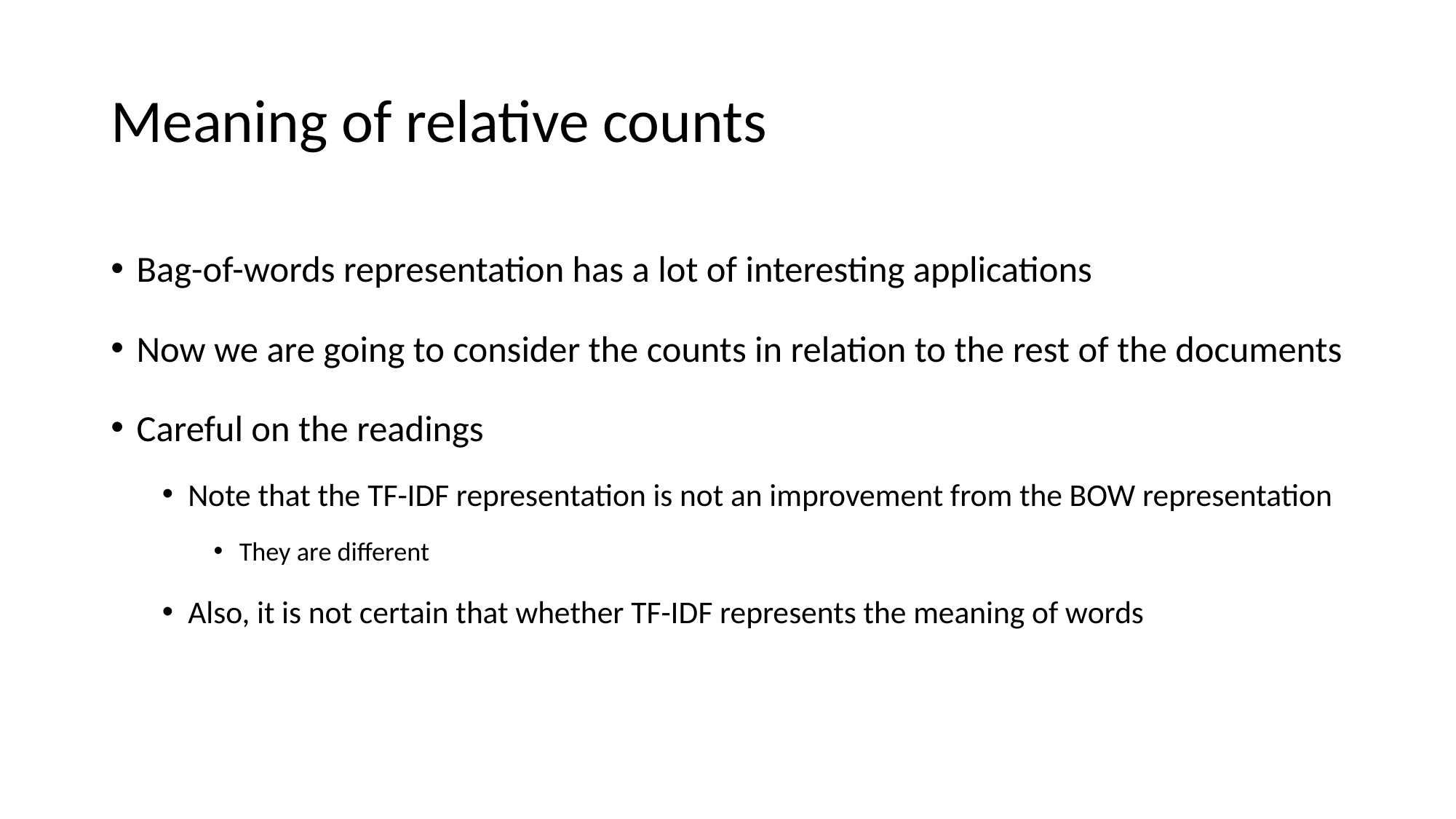

# Meaning of relative counts
Bag-of-words representation has a lot of interesting applications
Now we are going to consider the counts in relation to the rest of the documents
Careful on the readings
Note that the TF-IDF representation is not an improvement from the BOW representation
They are different
Also, it is not certain that whether TF-IDF represents the meaning of words